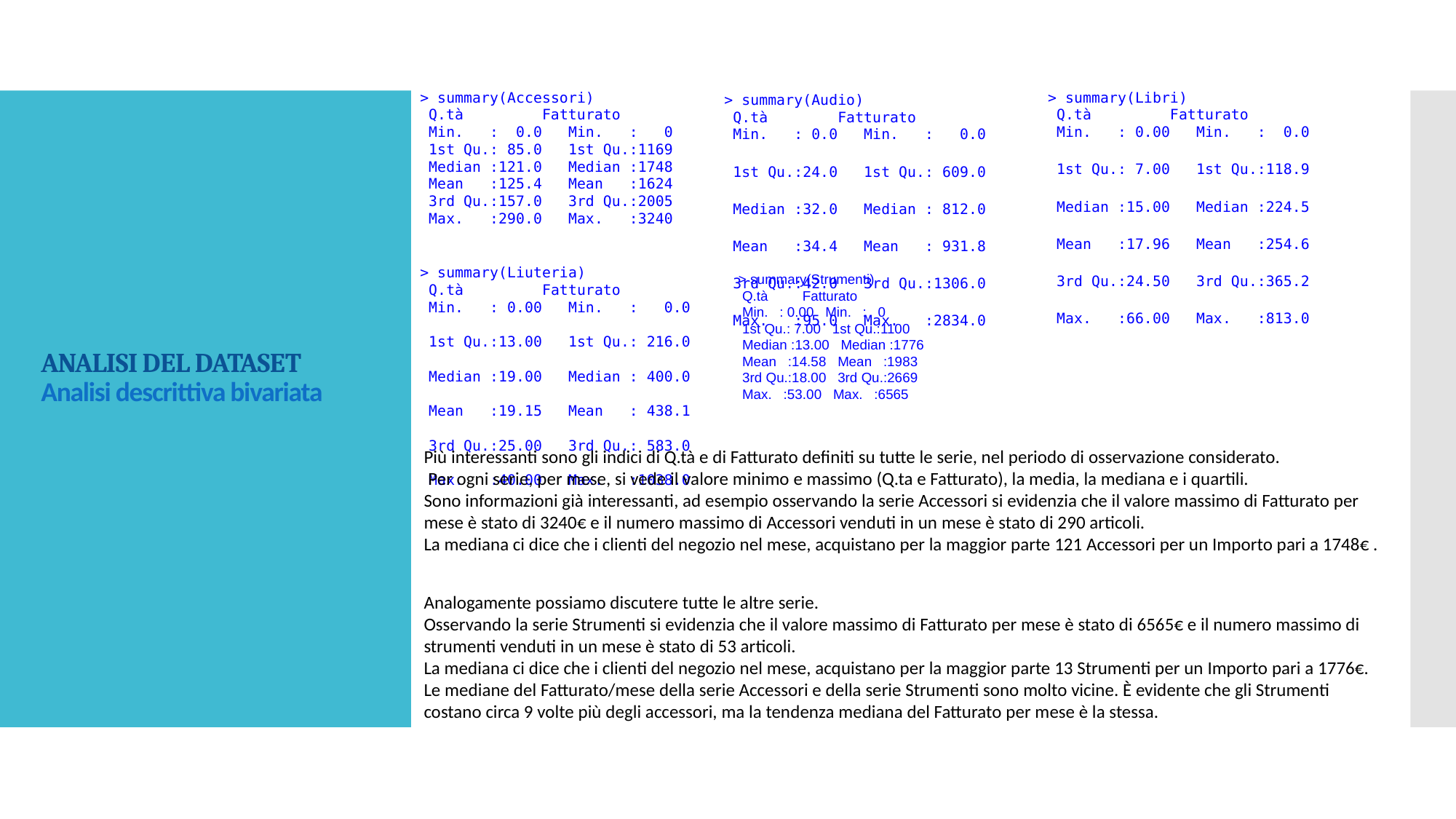

> summary(Accessori)
 Q.tà         Fatturato
 Min.   :  0.0   Min.   :   0
 1st Qu.: 85.0   1st Qu.:1169
 Median :121.0   Median :1748
 Mean   :125.4   Mean   :1624
 3rd Qu.:157.0   3rd Qu.:2005
 Max.   :290.0   Max.   :3240
> summary(Libri)
 Q.tà         Fatturato
 Min.   : 0.00   Min.   :  0.0
 1st Qu.: 7.00   1st Qu.:118.9
 Median :15.00   Median :224.5
 Mean   :17.96   Mean   :254.6
 3rd Qu.:24.50   3rd Qu.:365.2
 Max.   :66.00   Max.   :813.0
> summary(Audio)
 Q.tà        Fatturato
 Min.   : 0.0   Min.   :   0.0
 1st Qu.:24.0   1st Qu.: 609.0
 Median :32.0   Median : 812.0
 Mean   :34.4   Mean   : 931.8
 3rd Qu.:42.0   3rd Qu.:1306.0
 Max.   :95.0   Max.   :2834.0
# ANALISI DEL DATASET Analisi descrittiva bivariata
> summary(Liuteria)
 Q.tà         Fatturato
 Min.   : 0.00   Min.   :   0.0
 1st Qu.:13.00   1st Qu.: 216.0
 Median :19.00   Median : 400.0
 Mean   :19.15   Mean   : 438.1
 3rd Qu.:25.00   3rd Qu.: 583.0
 Max.   :40.00   Max.   :1038.0
> summary(Strumenti)
 Q.tà         Fatturato
 Min.   : 0.00   Min.   :   0
 1st Qu.: 7.00   1st Qu.:1100
 Median :13.00   Median :1776
 Mean   :14.58   Mean   :1983
 3rd Qu.:18.00   3rd Qu.:2669
 Max.   :53.00   Max.   :6565
Più interessanti sono gli indici di Q.tà e di Fatturato definiti su tutte le serie, nel periodo di osservazione considerato.
 Per ogni serie, per mese, si vede il valore minimo e massimo (Q.ta e Fatturato), la media, la mediana e i quartili.
Sono informazioni già interessanti, ad esempio osservando la serie Accessori si evidenzia che il valore massimo di Fatturato per mese è stato di 3240€ e il numero massimo di Accessori venduti in un mese è stato di 290 articoli.
La mediana ci dice che i clienti del negozio nel mese, acquistano per la maggior parte 121 Accessori per un Importo pari a 1748€ .
Analogamente possiamo discutere tutte le altre serie.
Osservando la serie Strumenti si evidenzia che il valore massimo di Fatturato per mese è stato di 6565€ e il numero massimo di strumenti venduti in un mese è stato di 53 articoli.
La mediana ci dice che i clienti del negozio nel mese, acquistano per la maggior parte 13 Strumenti per un Importo pari a 1776€.
Le mediane del Fatturato/mese della serie Accessori e della serie Strumenti sono molto vicine. È evidente che gli Strumenti costano circa 9 volte più degli accessori, ma la tendenza mediana del Fatturato per mese è la stessa.